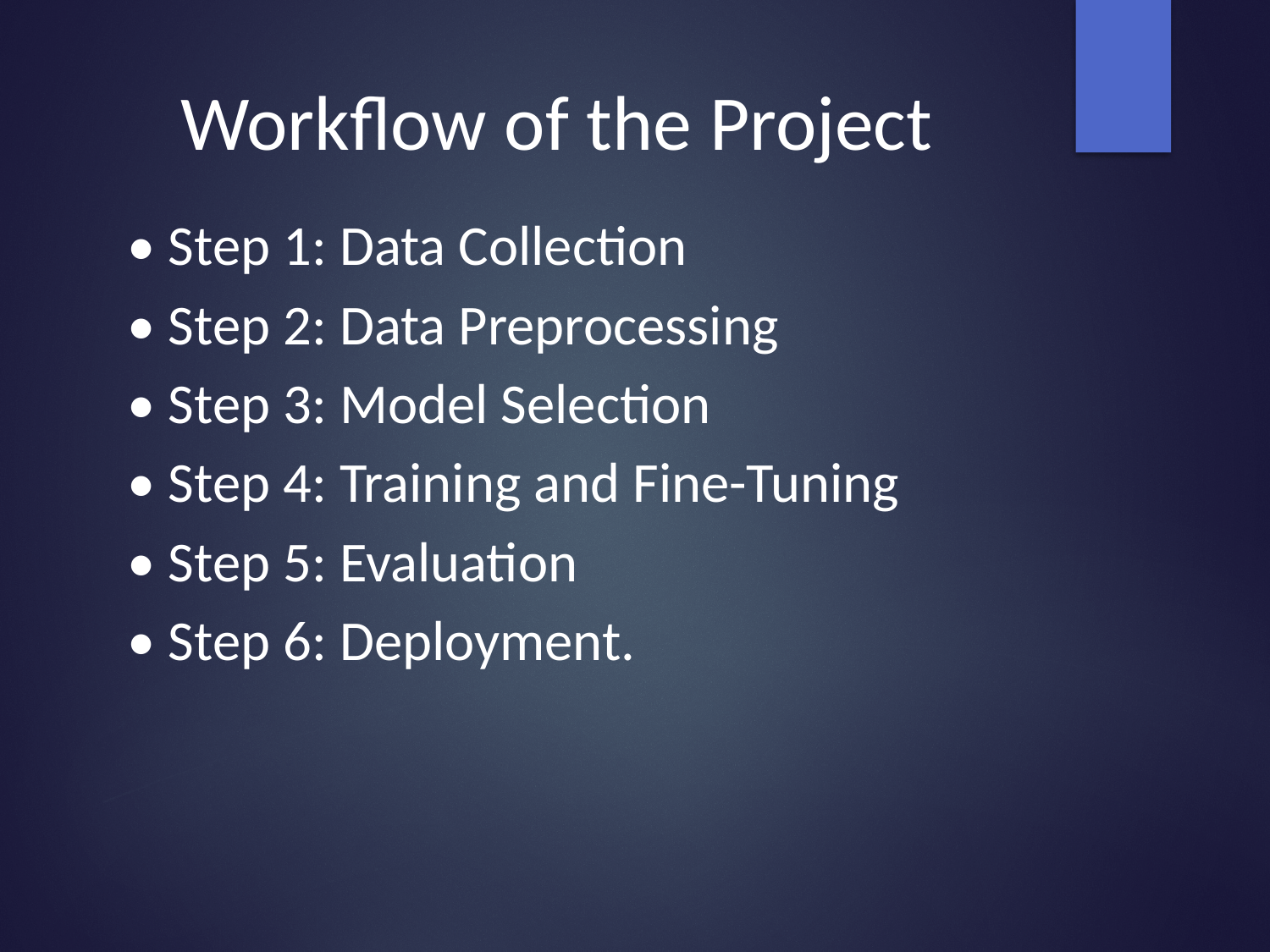

# Workflow of the Project
• Step 1: Data Collection
• Step 2: Data Preprocessing
• Step 3: Model Selection
• Step 4: Training and Fine-Tuning
• Step 5: Evaluation
• Step 6: Deployment.